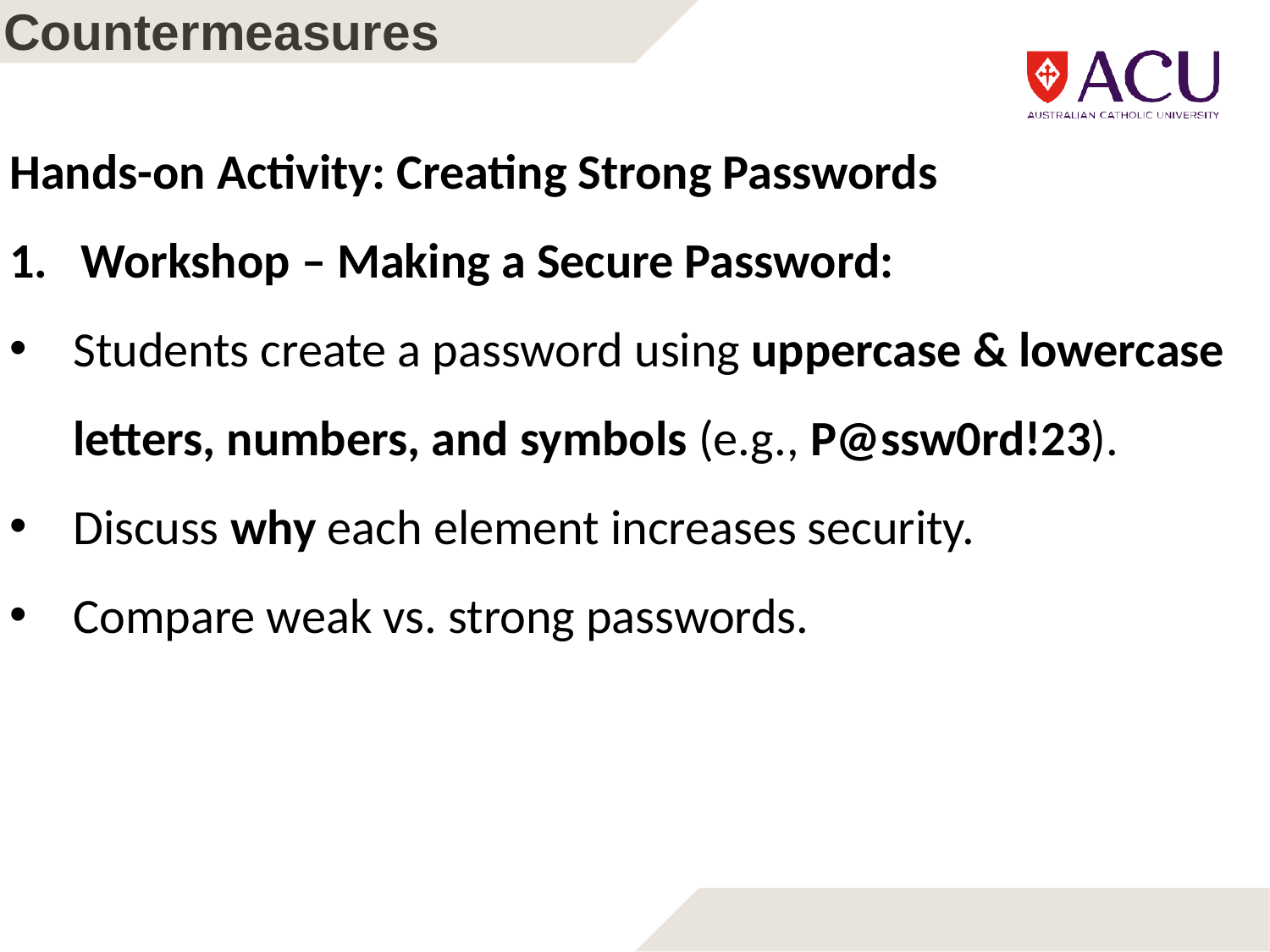

# Countermeasures
Hands-on Activity: Creating Strong Passwords
Workshop – Making a Secure Password:
Students create a password using uppercase & lowercase letters, numbers, and symbols (e.g., P@ssw0rd!23).
Discuss why each element increases security.
Compare weak vs. strong passwords.